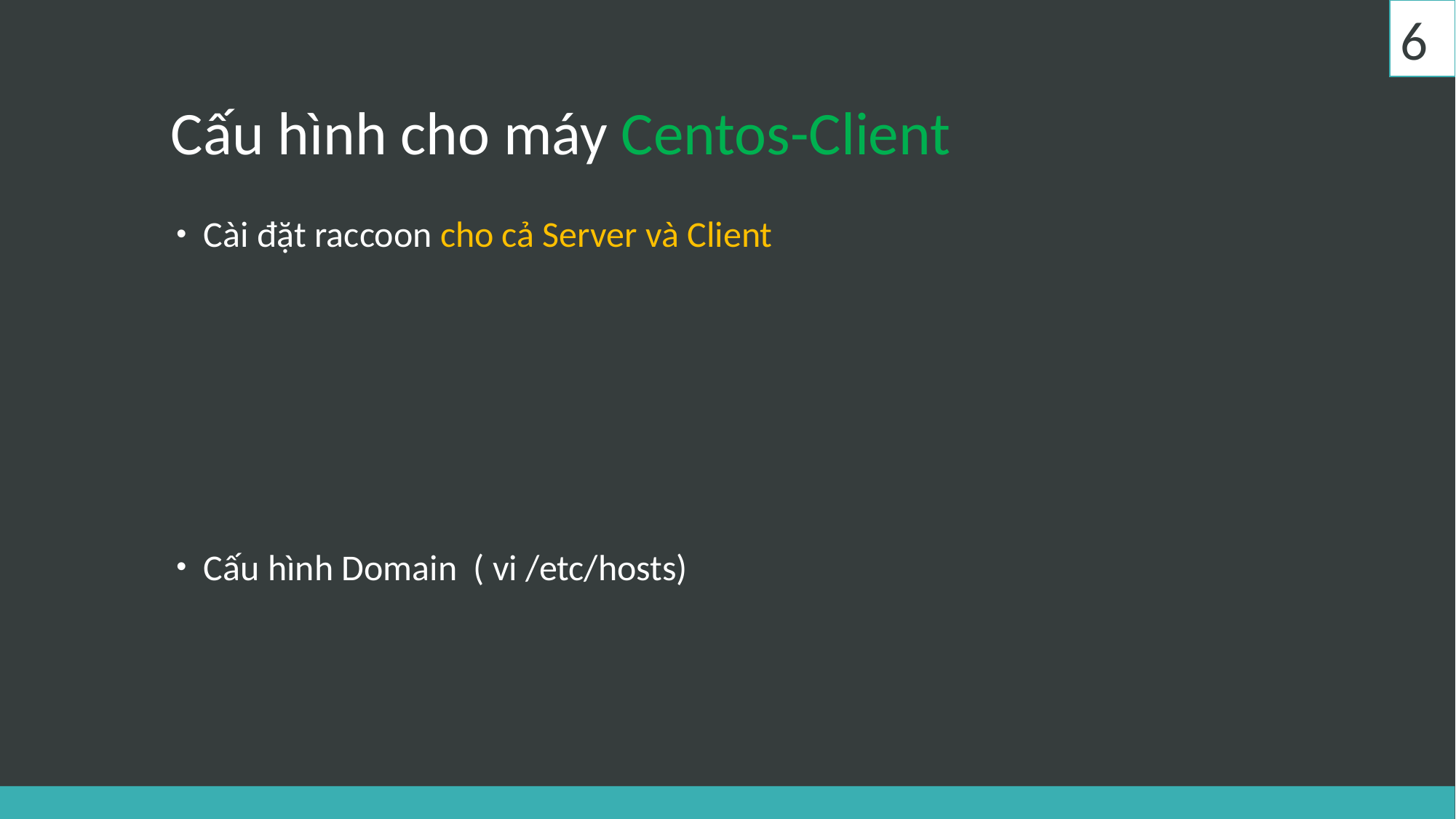

6
# Cấu hình cho máy Centos-Client
Cài đặt raccoon cho cả Server và Client

Cấu hình Domain  ( vi /etc/hosts)